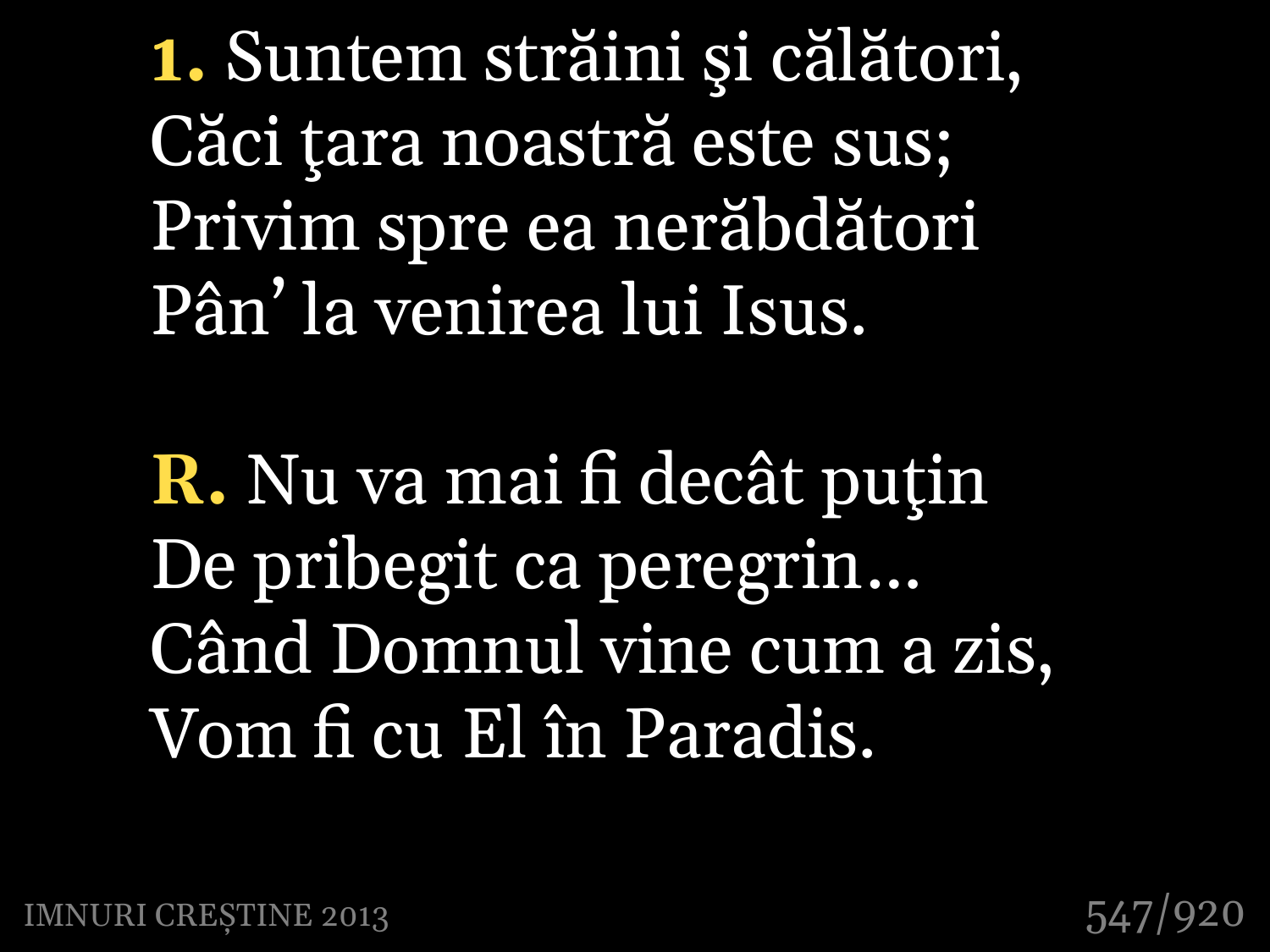

1. Suntem străini şi călători,
Căci ţara noastră este sus;
Privim spre ea nerăbdători
Pân’ la venirea lui Isus.

R. Nu va mai fi decât puţin
De pribegit ca peregrin…
Când Domnul vine cum a zis,
Vom fi cu El în Paradis.
547/920
IMNURI CREȘTINE 2013